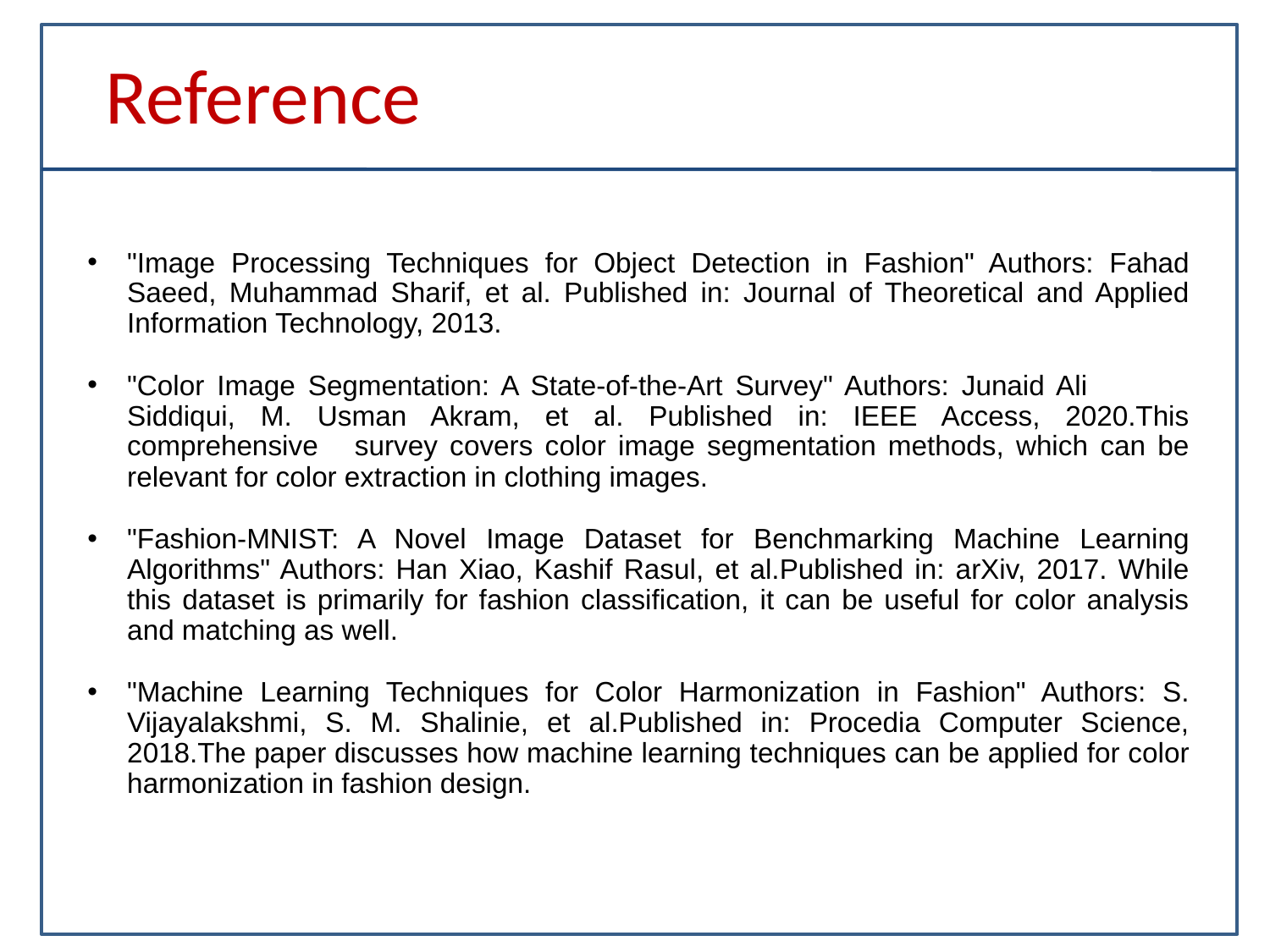

# Reference
"Image Processing Techniques for Object Detection in Fashion" Authors: Fahad Saeed, Muhammad Sharif, et al. Published in: Journal of Theoretical and Applied Information Technology, 2013.
"Color Image Segmentation: A State-of-the-Art Survey" Authors: Junaid Ali         Siddiqui, M. Usman Akram, et al. Published in: IEEE Access, 2020.This comprehensive   survey covers color image segmentation methods, which can be relevant for color extraction in clothing images.
"Fashion-MNIST: A Novel Image Dataset for Benchmarking Machine Learning Algorithms" Authors: Han Xiao, Kashif Rasul, et al.Published in: arXiv, 2017. While this dataset is primarily for fashion classification, it can be useful for color analysis and matching as well.
"Machine Learning Techniques for Color Harmonization in Fashion" Authors: S. Vijayalakshmi, S. M. Shalinie, et al.Published in: Procedia Computer Science, 2018.The paper discusses how machine learning techniques can be applied for color harmonization in fashion design.